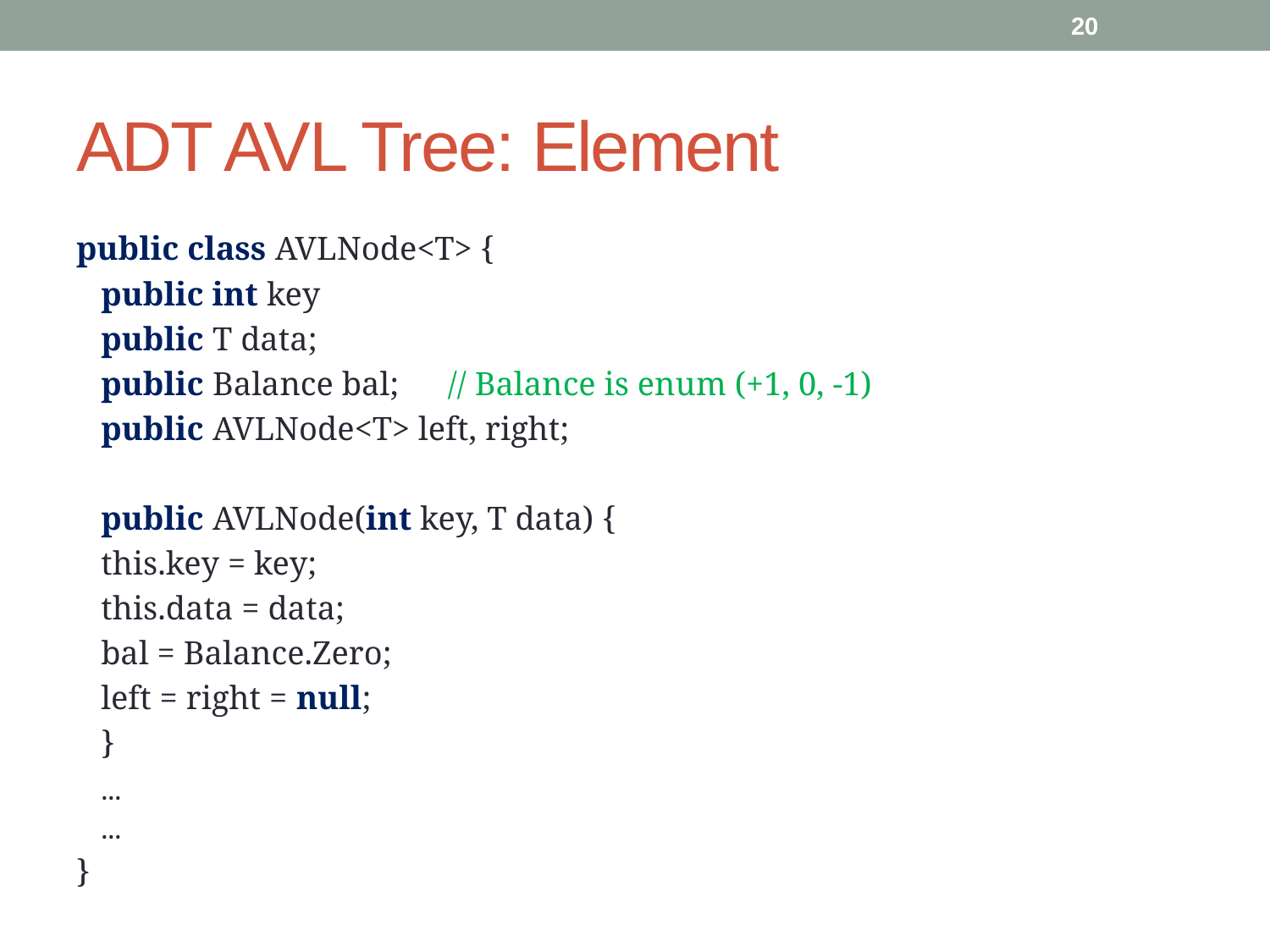

20
# ADT AVL Tree: Element
public class AVLNode<T> {
	public int key
	public T data;
	public Balance bal;	// Balance is enum (+1, 0, -1)
	public AVLNode<T> left, right;

	public AVLNode(int key, T data) {
		this.key = key;
		this.data = data;
		bal = Balance.Zero;
		left = right = null;
	}
	...
	...
}